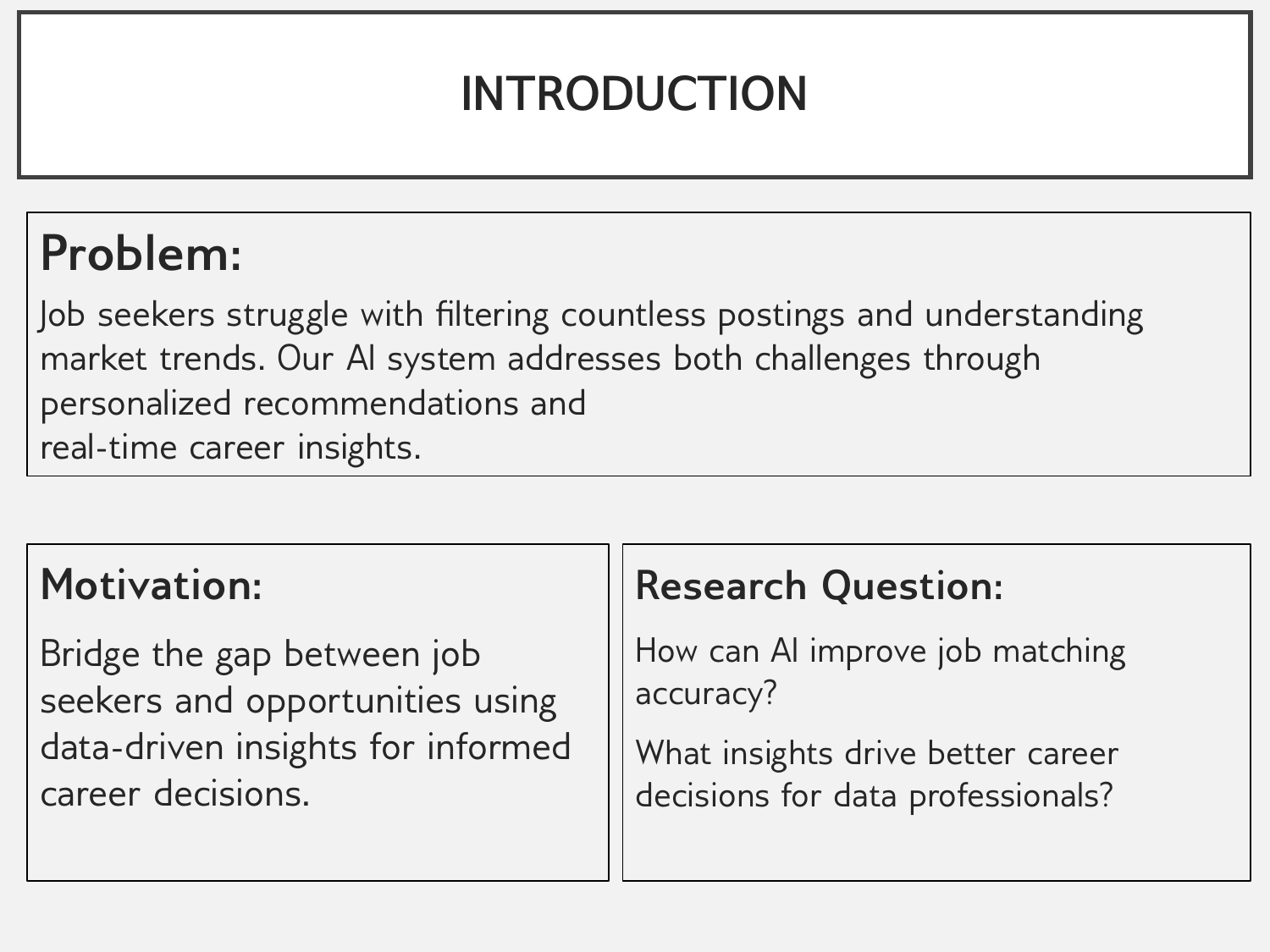

# INTRODUCTION
Problem:
Job seekers struggle with filtering countless postings and understanding market trends. Our Al system addresses both challenges through personalized recommendations and
real-time career insights.

Motivation:
Bridge the gap between job seekers and opportunities using data-driven insights for informed career decisions.

Research Question:
How can Al improve job matching accuracy?
What insights drive better career decisions for data professionals?